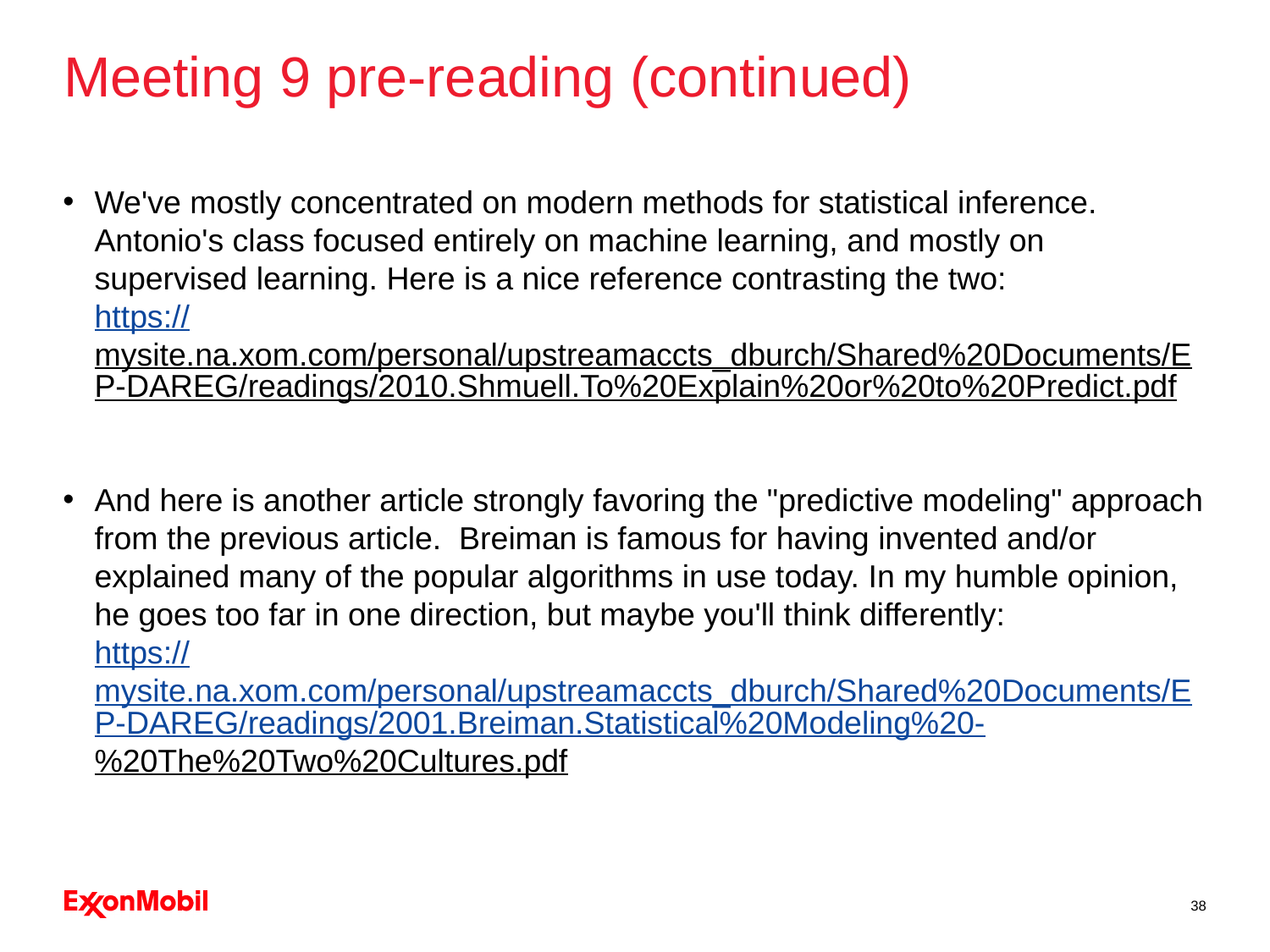

# Meeting 9 pre-reading (continued)
We've mostly concentrated on modern methods for statistical inference. Antonio's class focused entirely on machine learning, and mostly on supervised learning. Here is a nice reference contrasting the two:
https://mysite.na.xom.com/personal/upstreamaccts_dburch/Shared%20Documents/EP-DAREG/readings/2010.Shmuell.To%20Explain%20or%20to%20Predict.pdf
And here is another article strongly favoring the "predictive modeling" approach from the previous article.  Breiman is famous for having invented and/or explained many of the popular algorithms in use today. In my humble opinion, he goes too far in one direction, but maybe you'll think differently:
https://mysite.na.xom.com/personal/upstreamaccts_dburch/Shared%20Documents/EP-DAREG/readings/2001.Breiman.Statistical%20Modeling%20-%20The%20Two%20Cultures.pdf
38